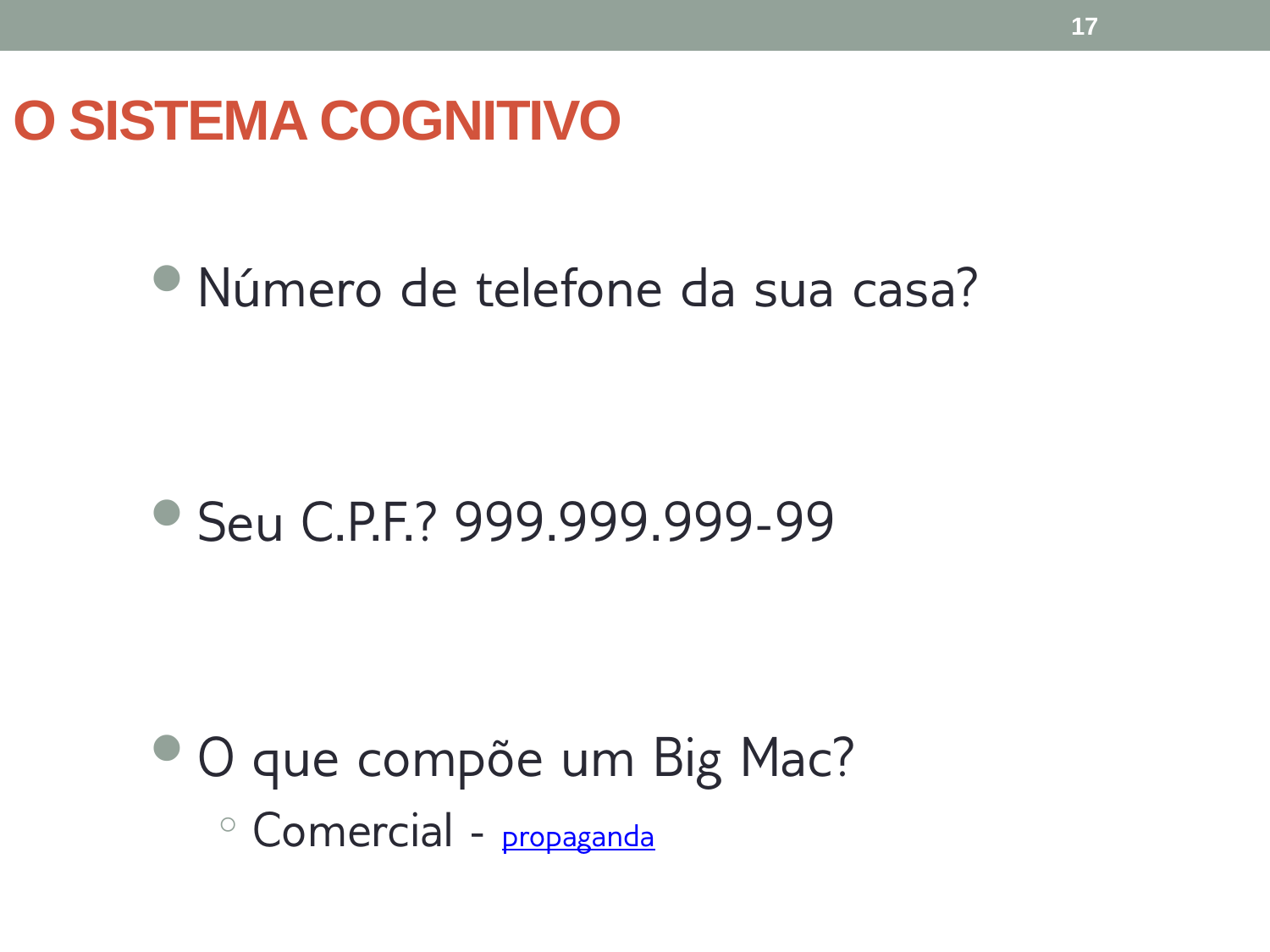

17
O SISTEMA COGNITIVO
Número de telefone da sua casa?

Seu C.P.F.? 999.999.999-99

O que compõe um Big Mac?
Comercial - propaganda